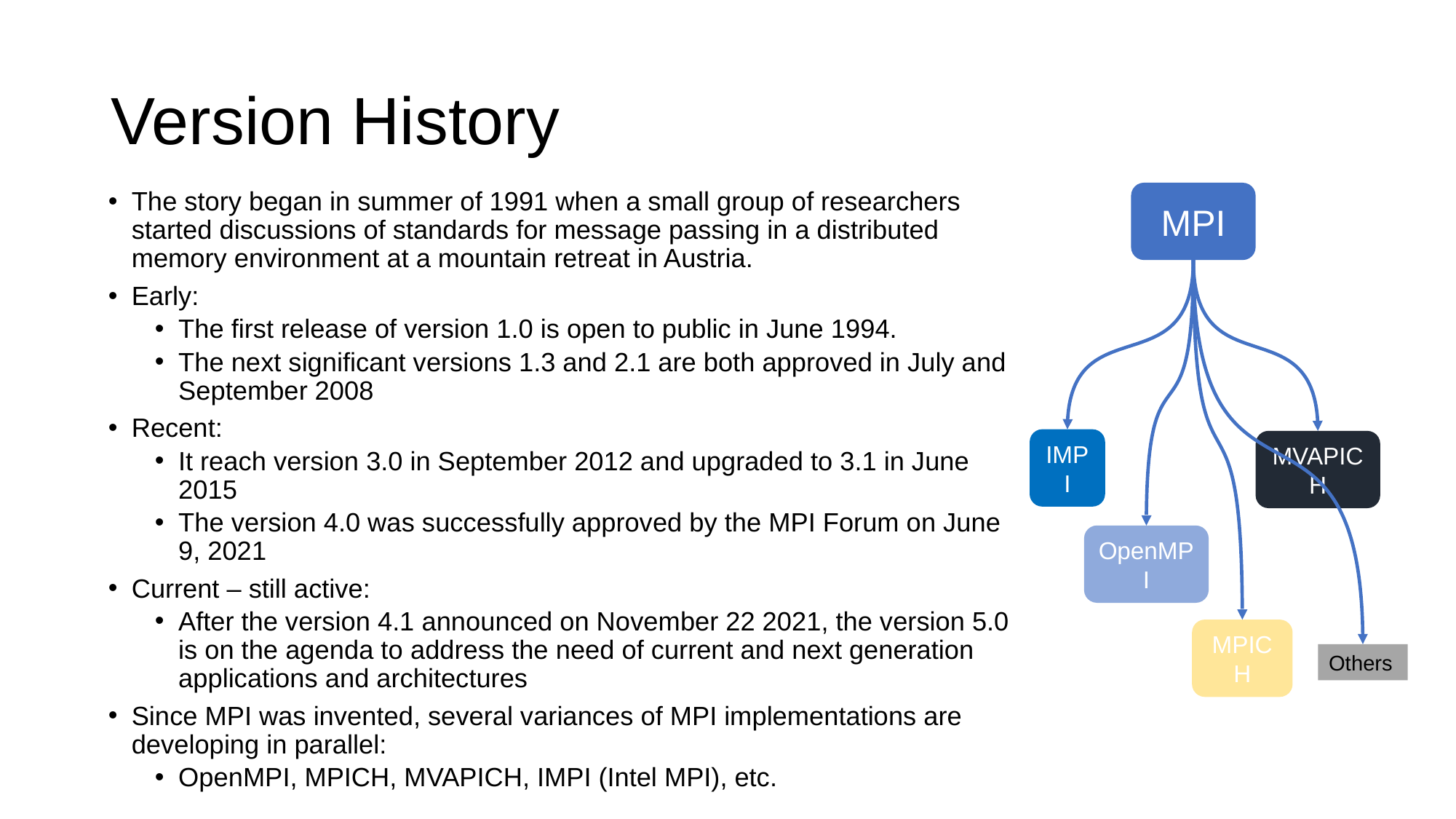

# Version History
MPI
The story began in summer of 1991 when a small group of researchers started discussions of standards for message passing in a distributed memory environment at a mountain retreat in Austria.
Early:
The first release of version 1.0 is open to public in June 1994.
The next significant versions 1.3 and 2.1 are both approved in July and September 2008
Recent:
It reach version 3.0 in September 2012 and upgraded to 3.1 in June 2015
The version 4.0 was successfully approved by the MPI Forum on June 9, 2021
Current – still active:
After the version 4.1 announced on November 22 2021, the version 5.0 is on the agenda to address the need of current and next generation applications and architectures
Since MPI was invented, several variances of MPI implementations are developing in parallel:
OpenMPI, MPICH, MVAPICH, IMPI (Intel MPI), etc.

IMPI
MVAPICH
OpenMPI
MPICH
Others